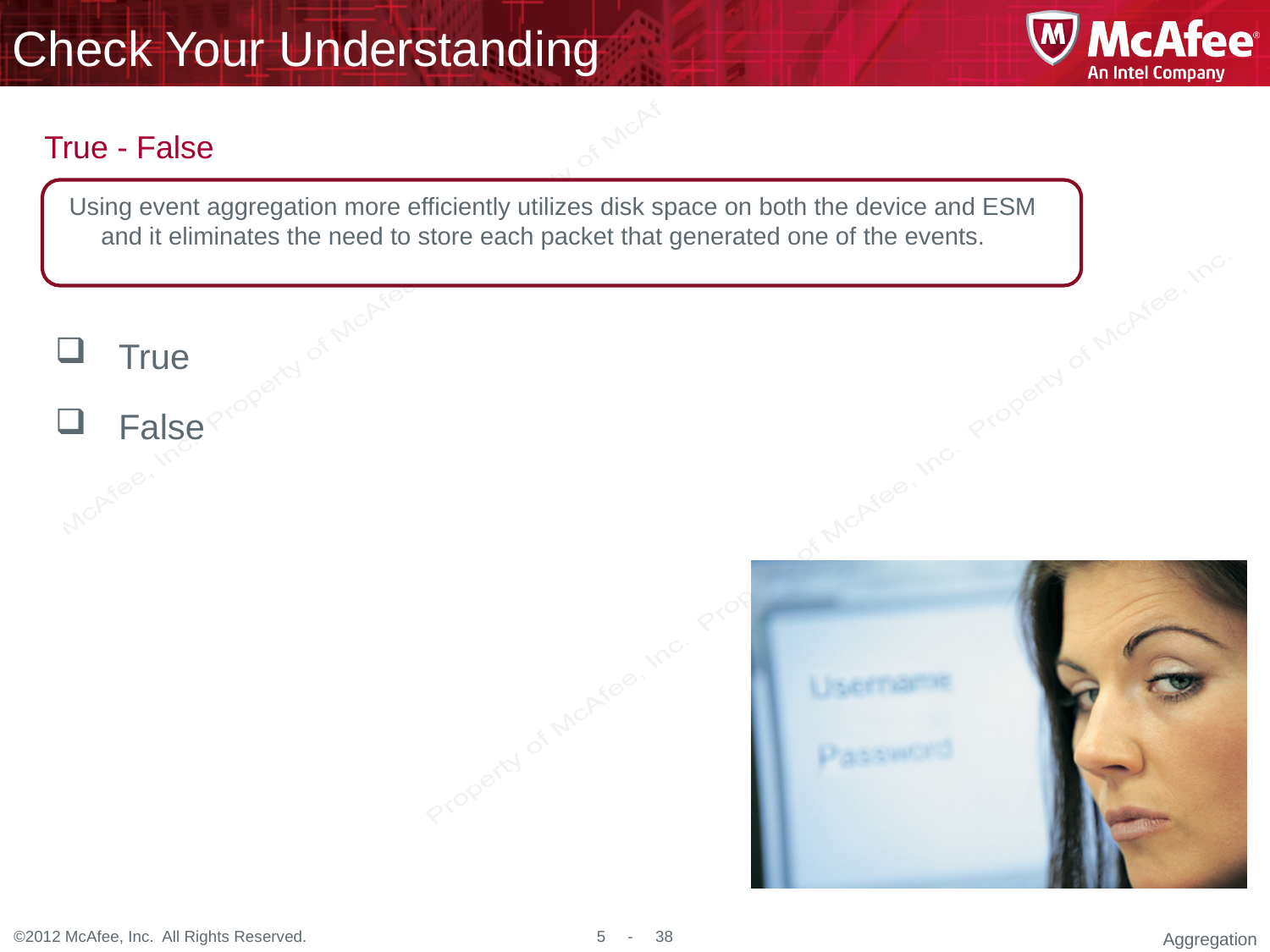

Using event aggregation more efficiently utilizes disk space on both the device and ESM and it eliminates the need to store each packet that generated one of the events.
True
False
Aggregation